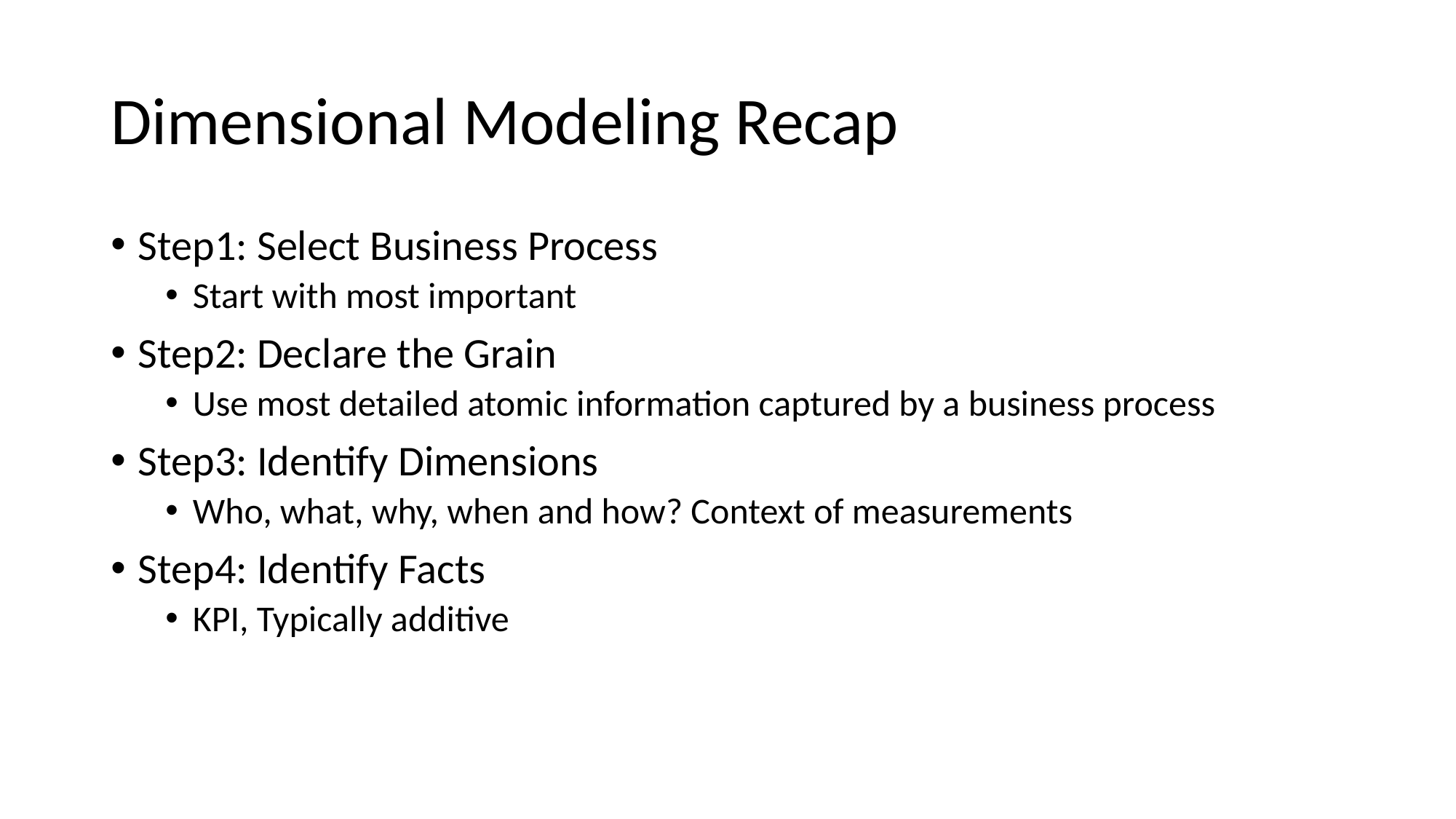

# Dimensional Modeling Recap
Step1: Select Business Process
Start with most important
Step2: Declare the Grain
Use most detailed atomic information captured by a business process
Step3: Identify Dimensions
Who, what, why, when and how? Context of measurements
Step4: Identify Facts
KPI, Typically additive